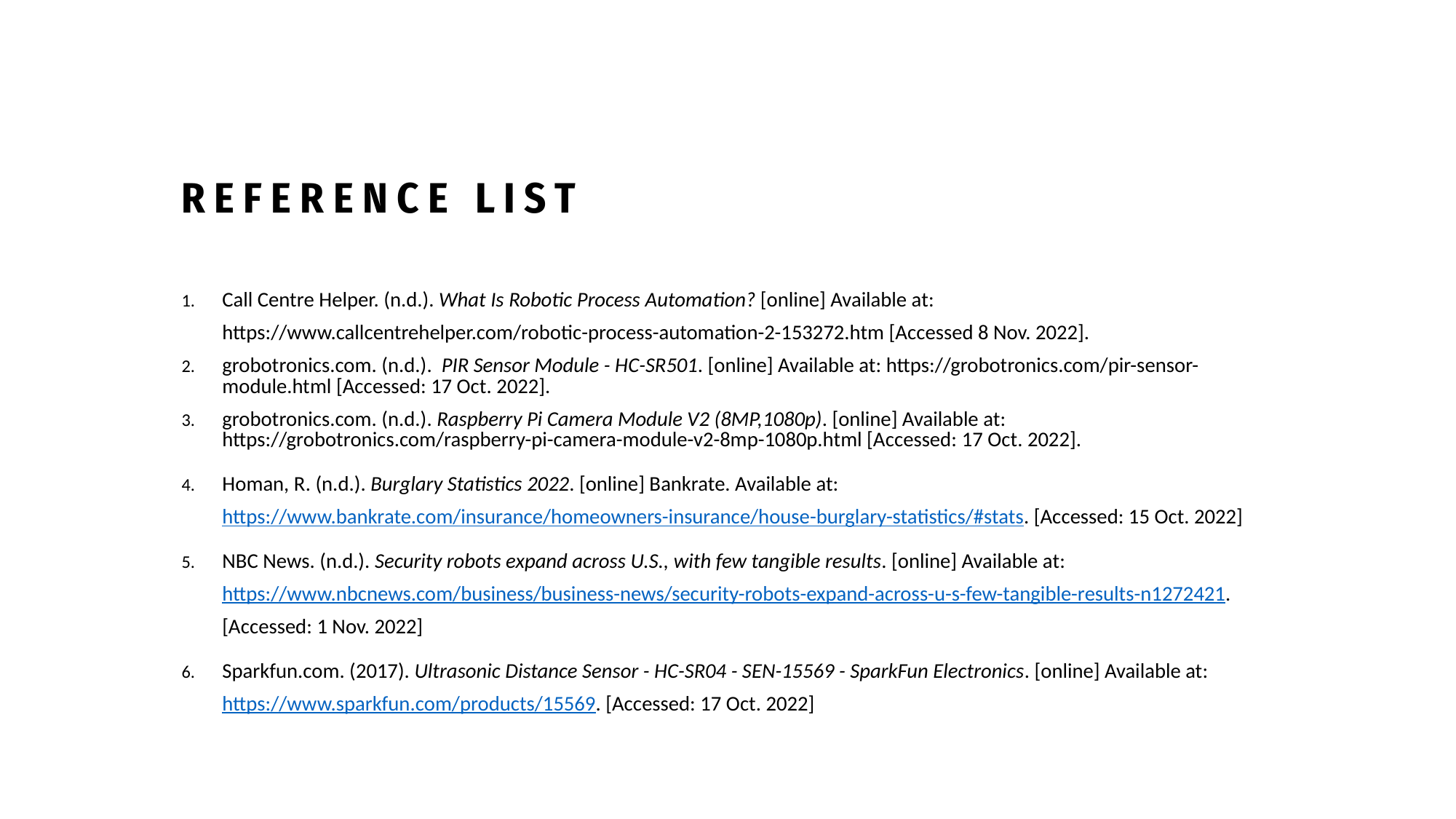

# REFERENCE LIST
Call Centre Helper. (n.d.). What Is Robotic Process Automation? [online] Available at: https://www.callcentrehelper.com/robotic-process-automation-2-153272.htm [Accessed 8 Nov. 2022].
grobotronics.com. (n.d.).  PIR Sensor Module - HC-SR501. [online] Available at: https://grobotronics.com/pir-sensor-module.html [Accessed: 17 Oct. 2022].
grobotronics.com. (n.d.). Raspberry Pi Camera Module V2 (8MP,1080p). [online] Available at: https://grobotronics.com/raspberry-pi-camera-module-v2-8mp-1080p.html [Accessed: 17 Oct. 2022].
Homan, R. (n.d.). Burglary Statistics 2022. [online] Bankrate. Available at: https://www.bankrate.com/insurance/homeowners-insurance/house-burglary-statistics/#stats. [Accessed: 15 Oct. 2022]
‌NBC News. (n.d.). Security robots expand across U.S., with few tangible results. [online] Available at: https://www.nbcnews.com/business/business-news/security-robots-expand-across-u-s-few-tangible-results-n1272421. [Accessed: 1 Nov. 2022]
Sparkfun.com. (2017). Ultrasonic Distance Sensor - HC-SR04 - SEN-15569 - SparkFun Electronics. [online] Available at: https://www.sparkfun.com/products/15569. [Accessed: 17 Oct. 2022]